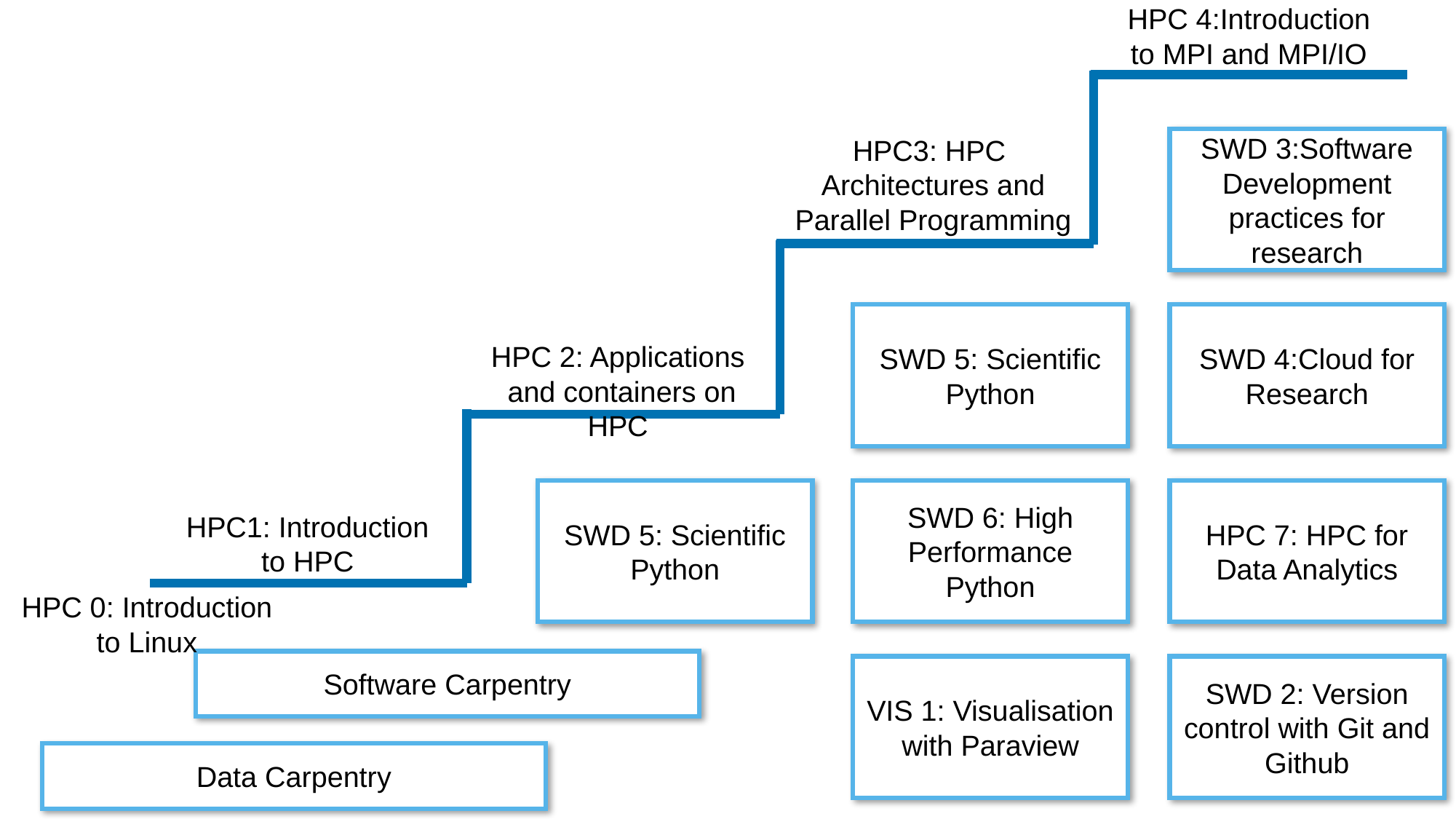

HPC 4:Introduction
to MPI and MPI/IO
HPC3: HPC
Architectures and
Parallel Programming
SWD 3:Software Development practices for research
SWD 5: Scientific Python
SWD 4:Cloud for Research
HPC 2: Applications
 and containers on HPC
SWD 5: Scientific Python
SWD 6: High Performance Python
HPC 7: HPC for Data Analytics
HPC1: Introduction
to HPC
HPC 0: Introduction to Linux
Software Carpentry
VIS 1: Visualisation with Paraview
SWD 2: Version control with Git and Github
Data Carpentry